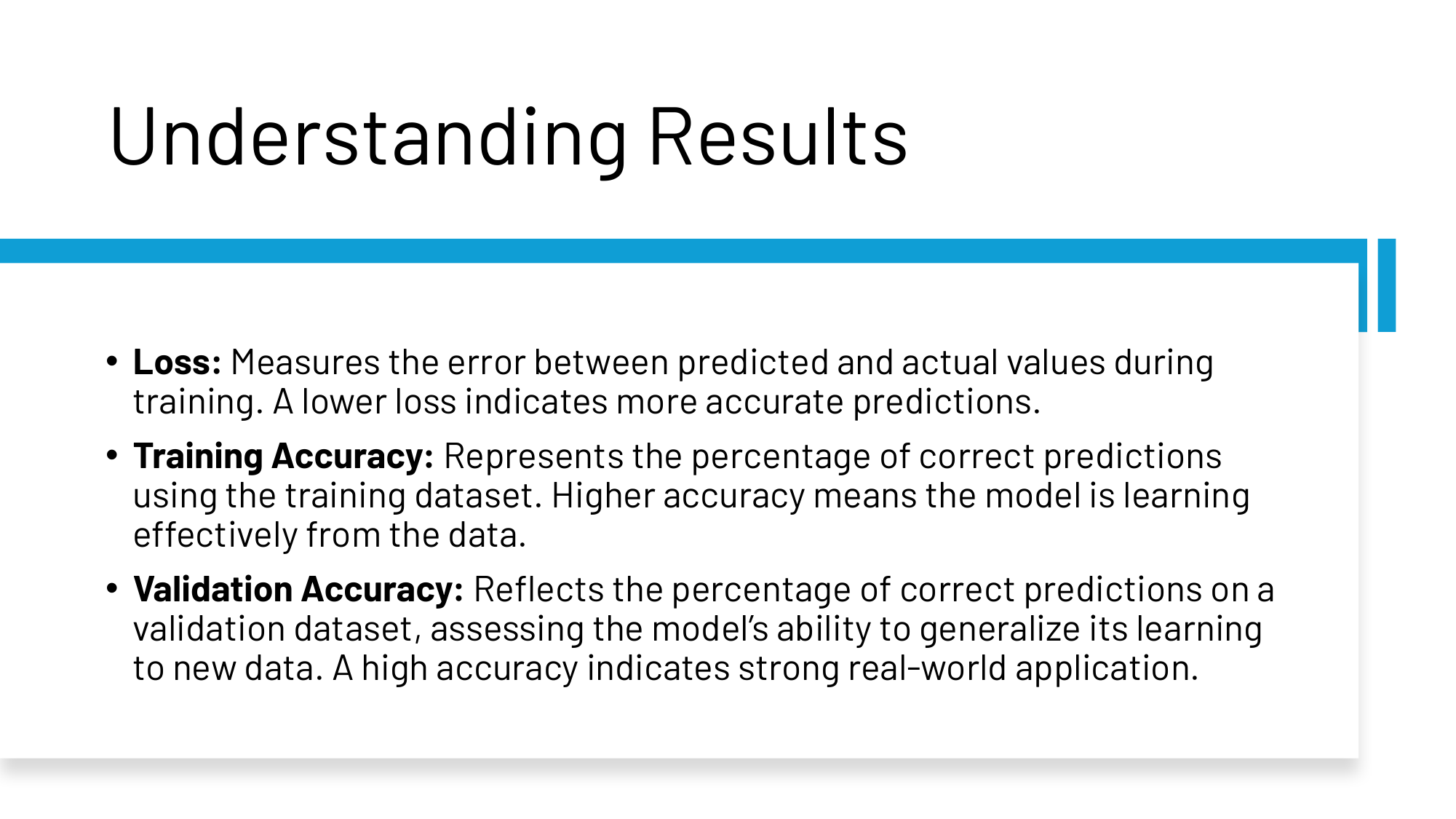

# Understanding Results

Loss: Measures the error between predicted and actual values during training. A lower loss indicates more accurate predictions.
Training Accuracy: Represents the percentage of correct predictions using the training dataset. Higher accuracy means the model is learning effectively from the data.
Validation Accuracy: Reflects the percentage of correct predictions on a validation dataset, assessing the model’s ability to generalize its learning to new data. A high accuracy indicates strong real-world application.